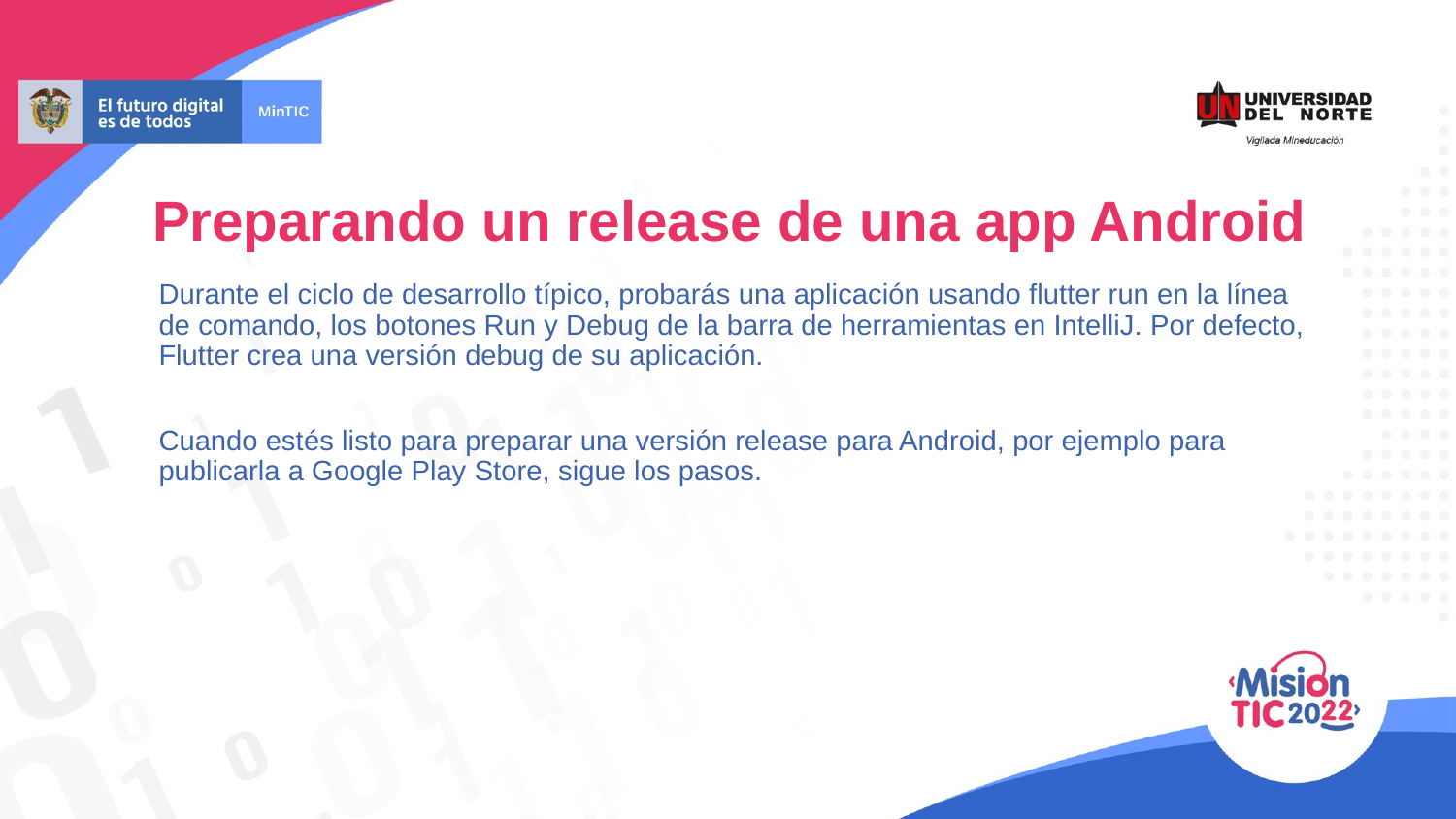

# Preparando un release de una app Android
Durante el ciclo de desarrollo típico, probarás una aplicación usando flutter run en la línea de comando, los botones Run y Debug de la barra de herramientas en IntelliJ. Por defecto, Flutter crea una versión debug de su aplicación.

Cuando estés listo para preparar una versión release para Android, por ejemplo para publicarla a Google Play Store, sigue los pasos.